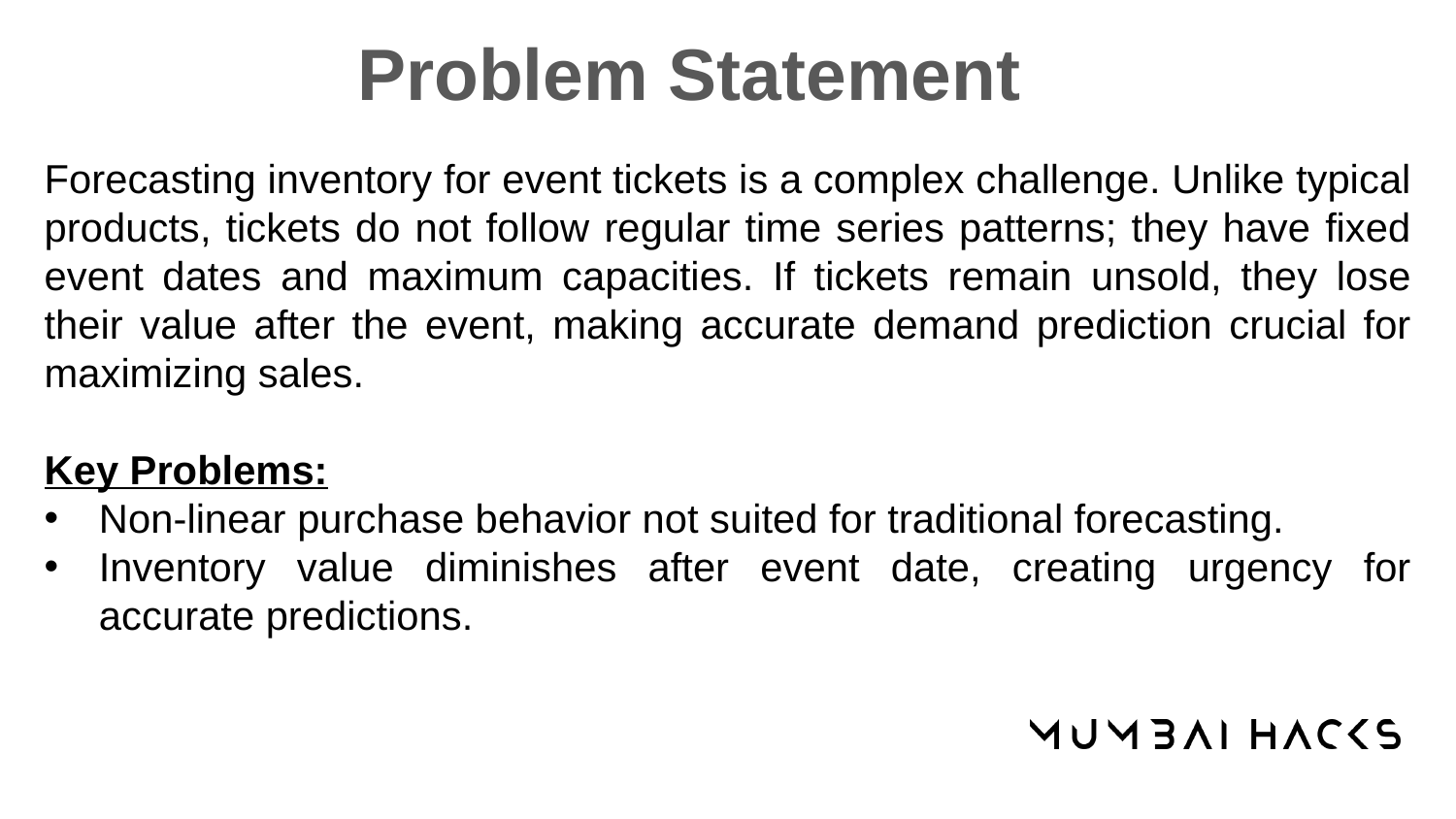

Problem Statement
Forecasting inventory for event tickets is a complex challenge. Unlike typical products, tickets do not follow regular time series patterns; they have fixed event dates and maximum capacities. If tickets remain unsold, they lose their value after the event, making accurate demand prediction crucial for maximizing sales.

Key Problems:
Non-linear purchase behavior not suited for traditional forecasting.
Inventory value diminishes after event date, creating urgency for accurate predictions.